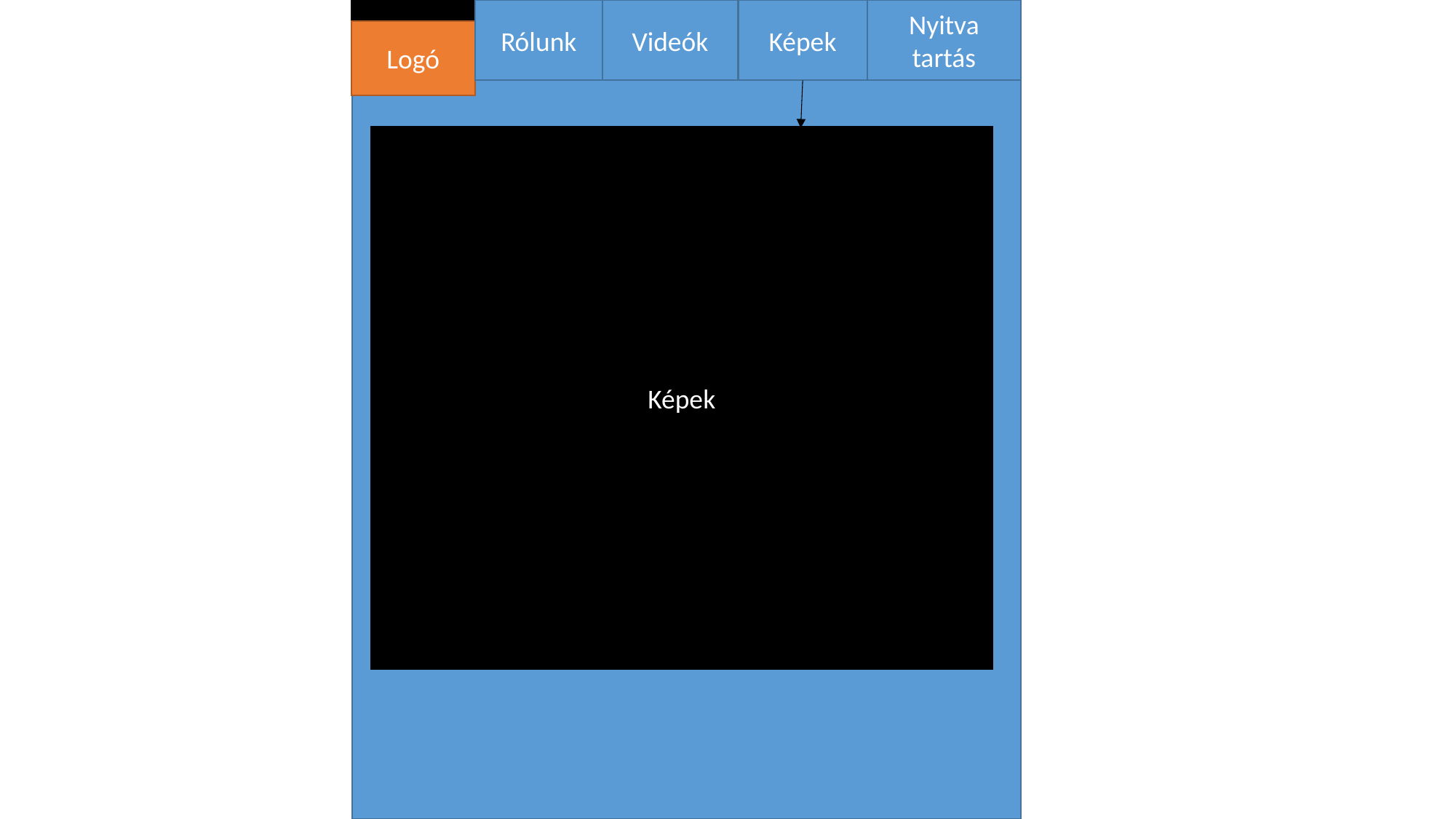

Rólunk
Videók
Képek
Nyitva tartás
Logó
Képek